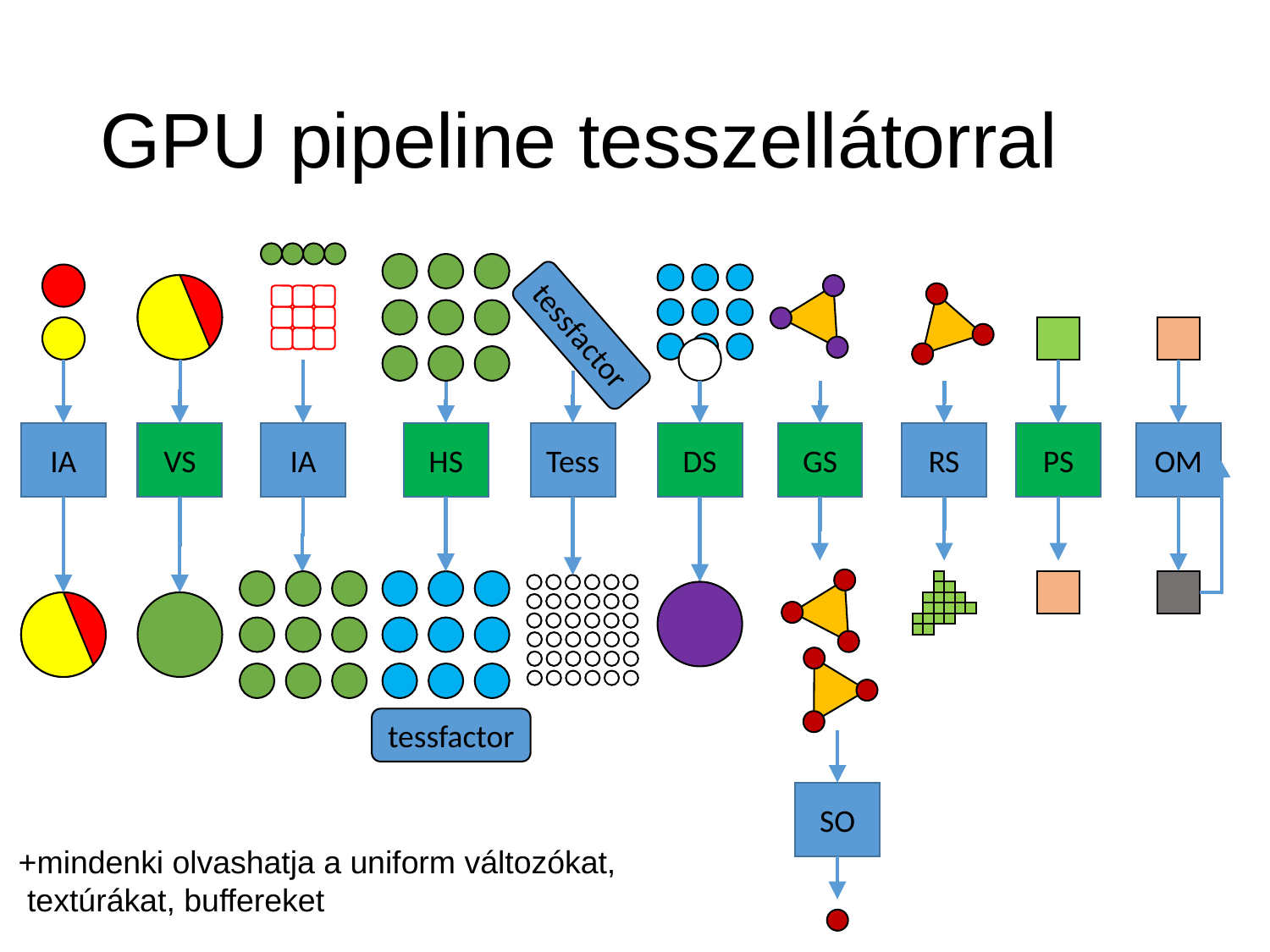

# GPU pipeline tesszellátorral

tessfactor

IA
VS
IA
HS
Tess
DS
GS
RS
PS
OM

tessfactor
SO
+mindenki olvashatja a uniform változókat,
 textúrákat, buffereket